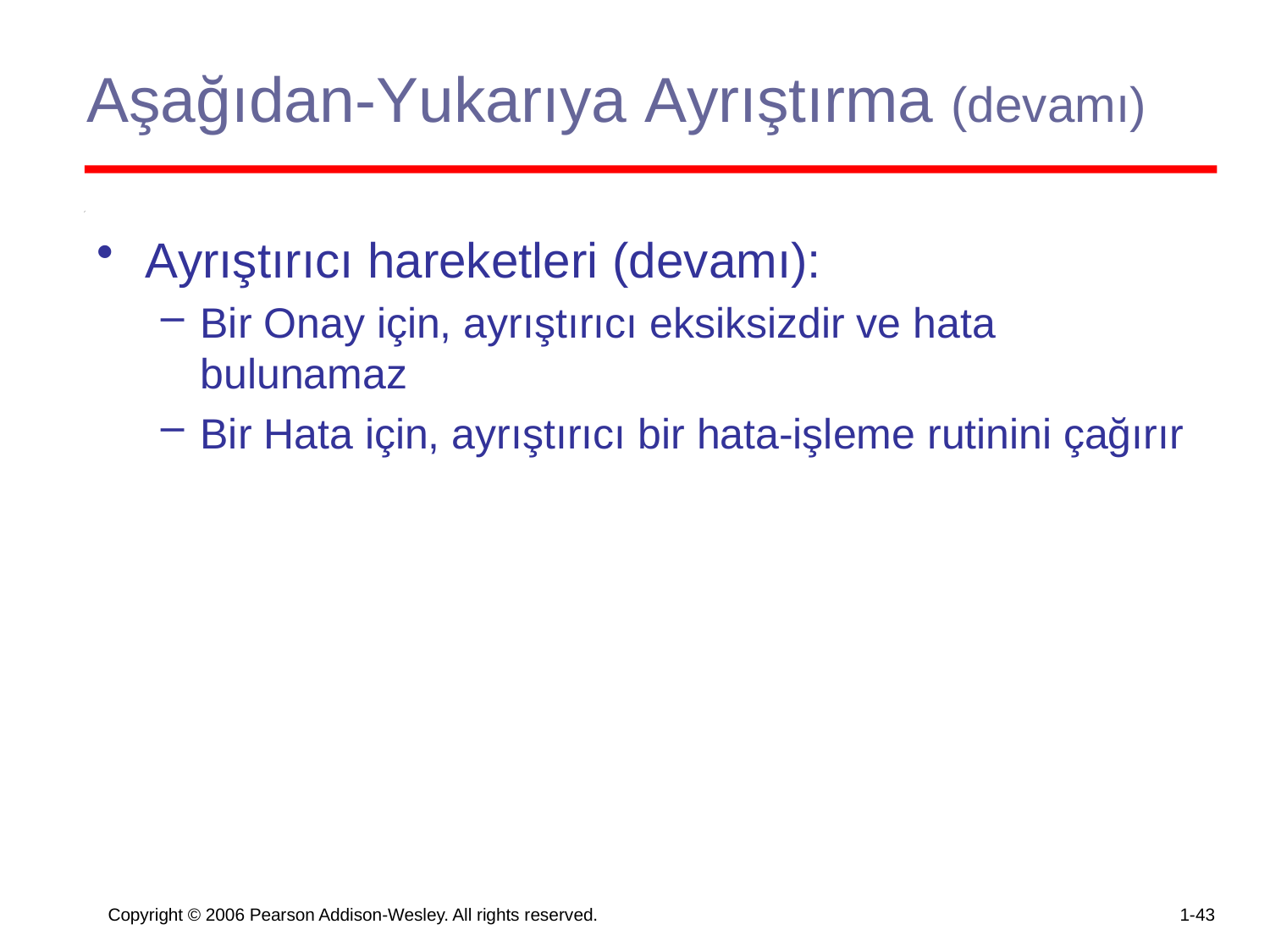

# Aşağıdan-Yukarıya Ayrıştırma (devamı)
Ayrıştırıcı hareketleri (devamı):
Bir Onay için, ayrıştırıcı eksiksizdir ve hata bulunamaz
Bir Hata için, ayrıştırıcı bir hata-işleme rutinini çağırır
Copyright © 2006 Pearson Addison-Wesley. All rights reserved.
1-43